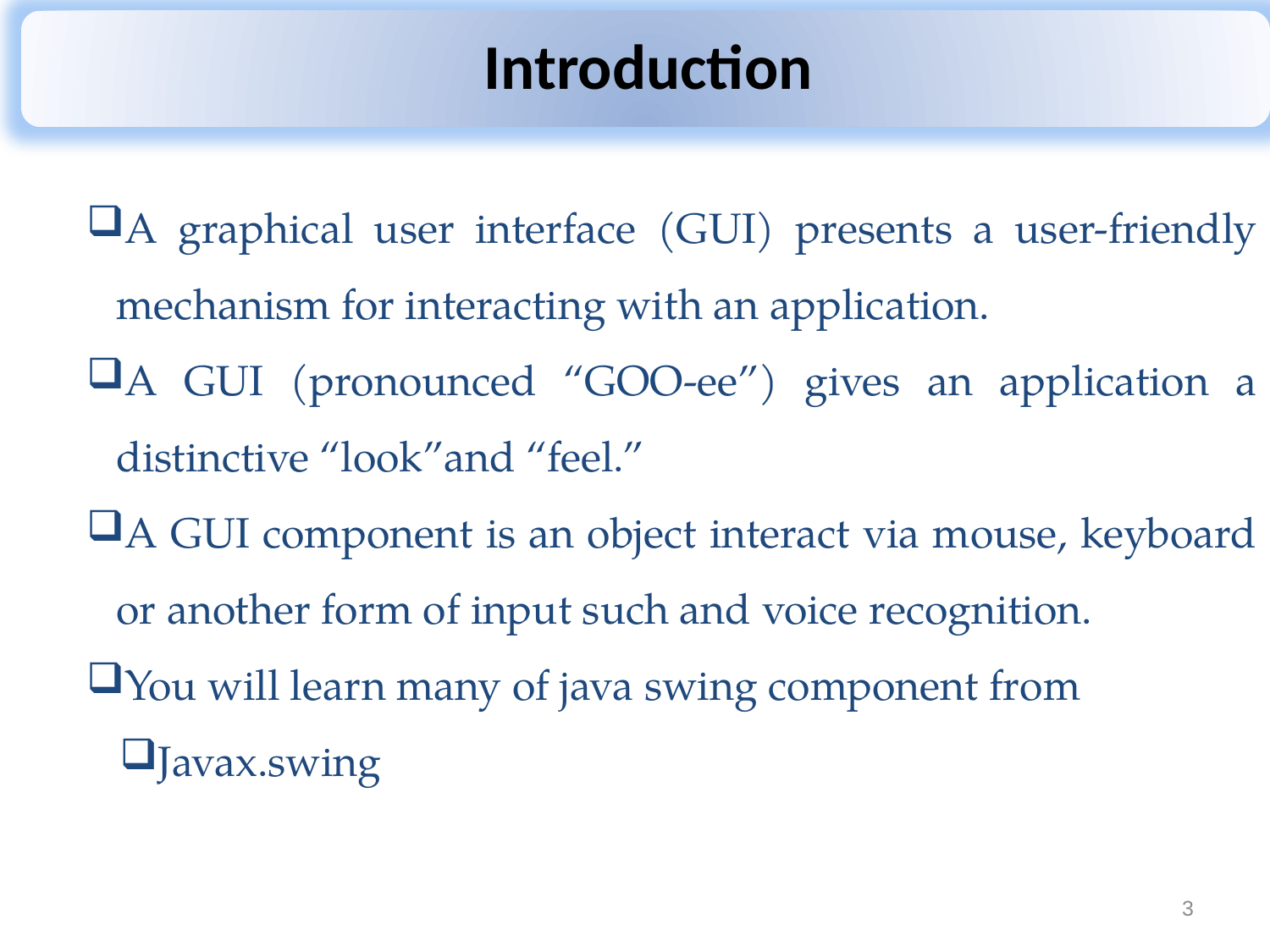

Introduction
A graphical user interface (GUI) presents a user-friendly mechanism for interacting with an application.
A GUI (pronounced “GOO-ee”) gives an application a distinctive “look”and “feel.”
A GUI component is an object interact via mouse, keyboard or another form of input such and voice recognition.
You will learn many of java swing component from
Javax.swing
3